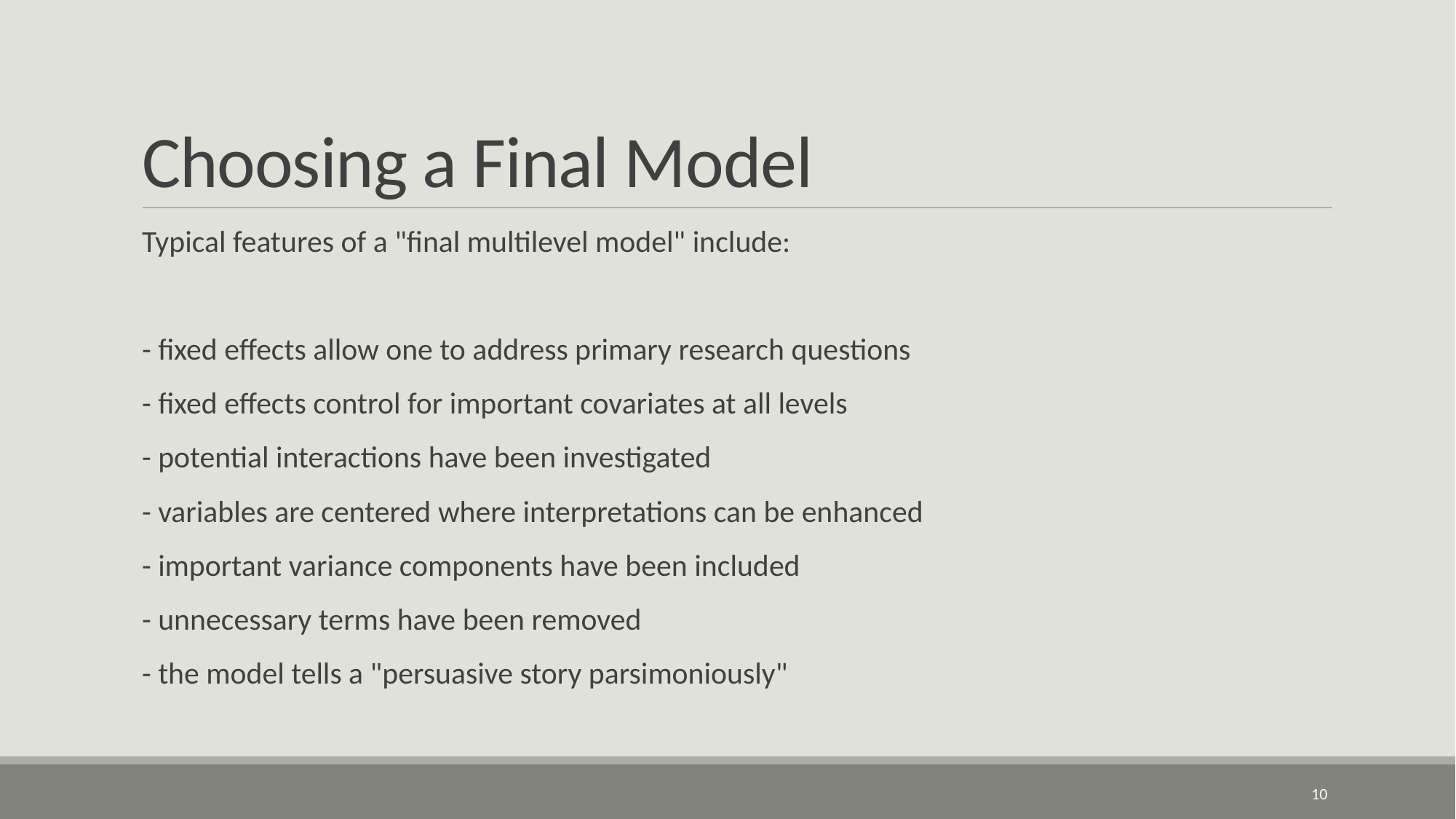

# Choosing a Final Model
Typical features of a "final multilevel model" include:

- fixed effects allow one to address primary research questions
- fixed effects control for important covariates at all levels
- potential interactions have been investigated
- variables are centered where interpretations can be enhanced
- important variance components have been included
- unnecessary terms have been removed
- the model tells a "persuasive story parsimoniously"
10